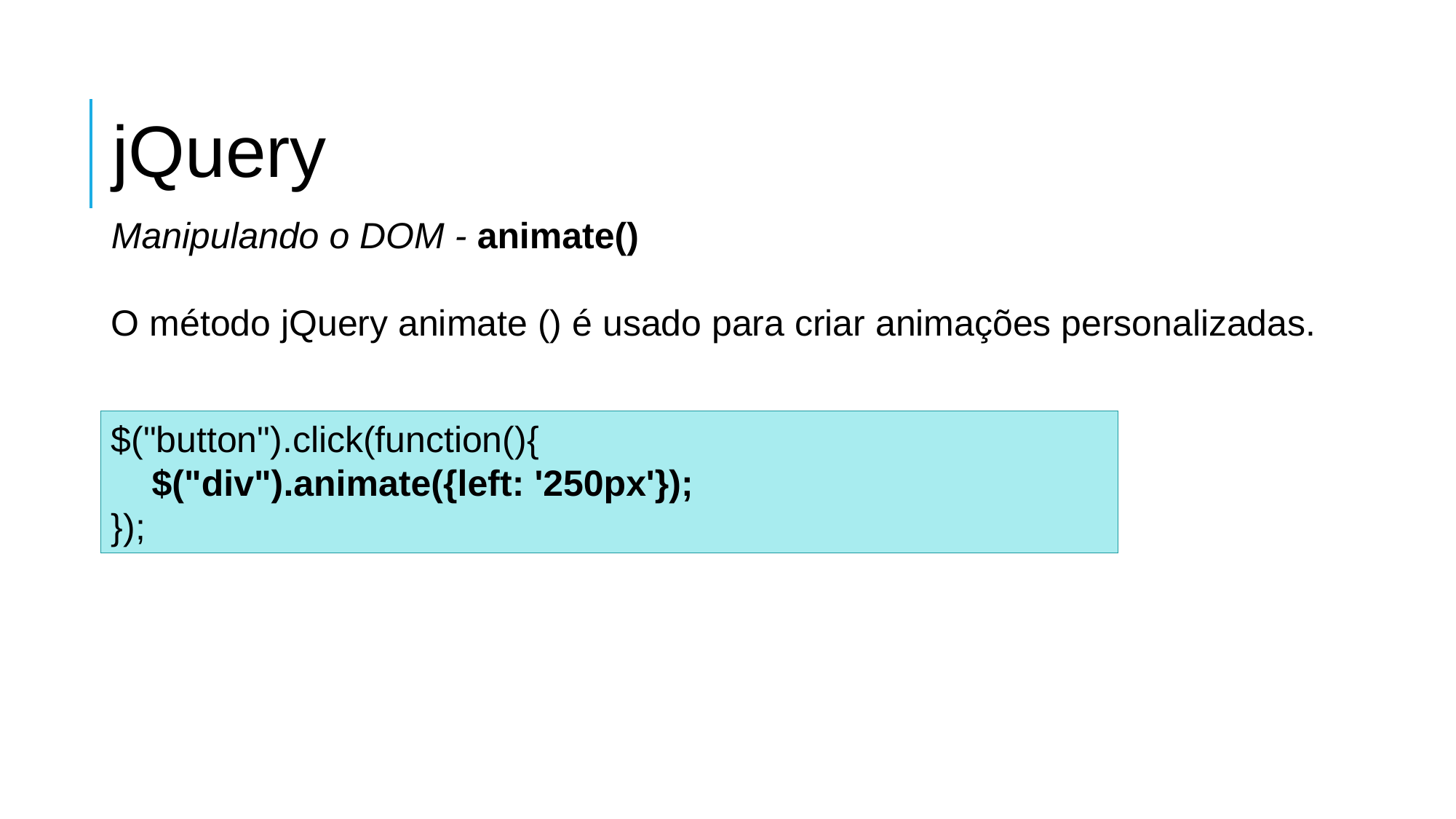

jQuery
Manipulando o DOM - animate()

O método jQuery animate () é usado para criar animações personalizadas.
$("button").click(function(){
    $("div").animate({left: '250px'});
});